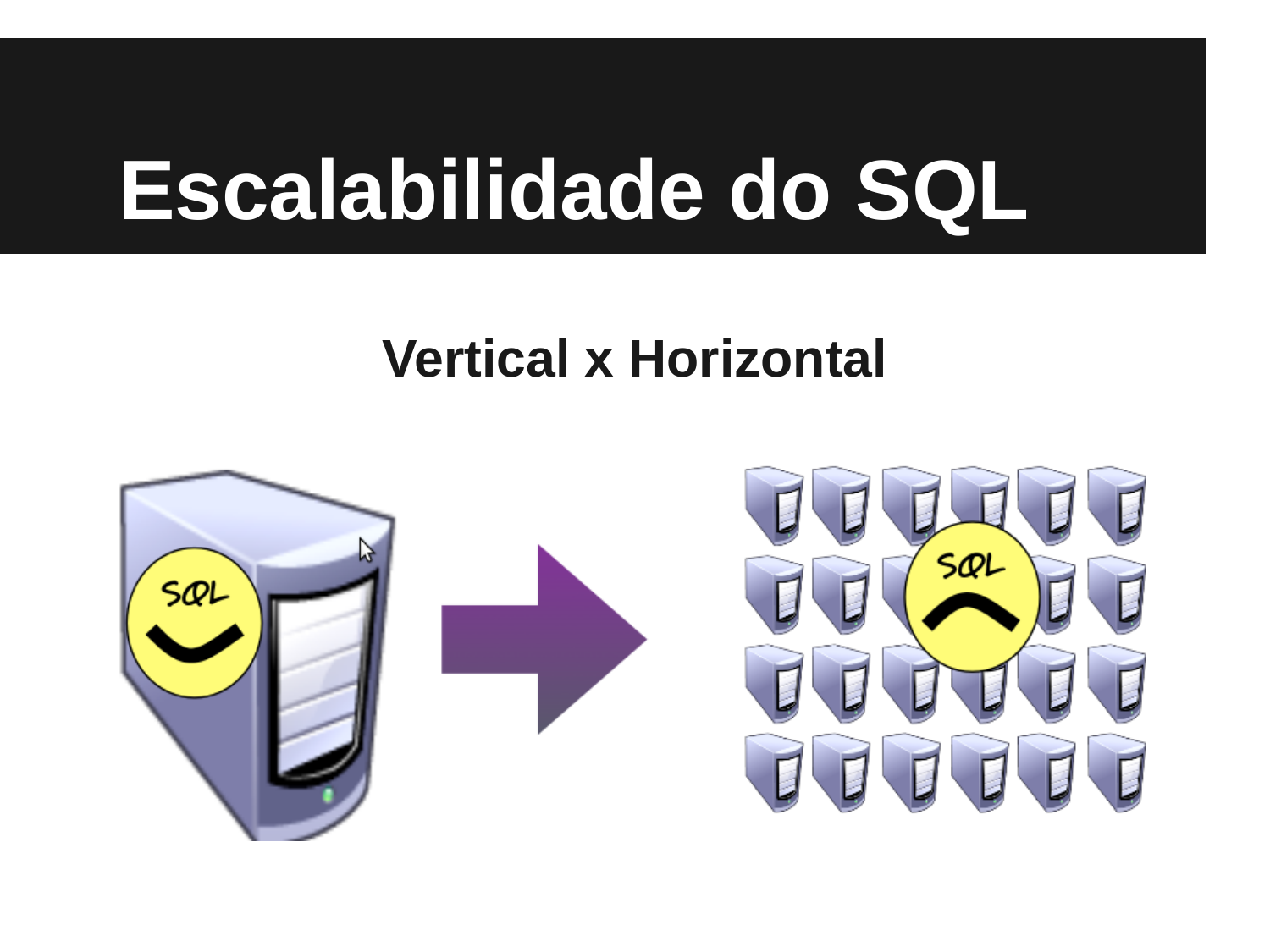

# Escalabilidade do SQL
Vertical x Horizontal